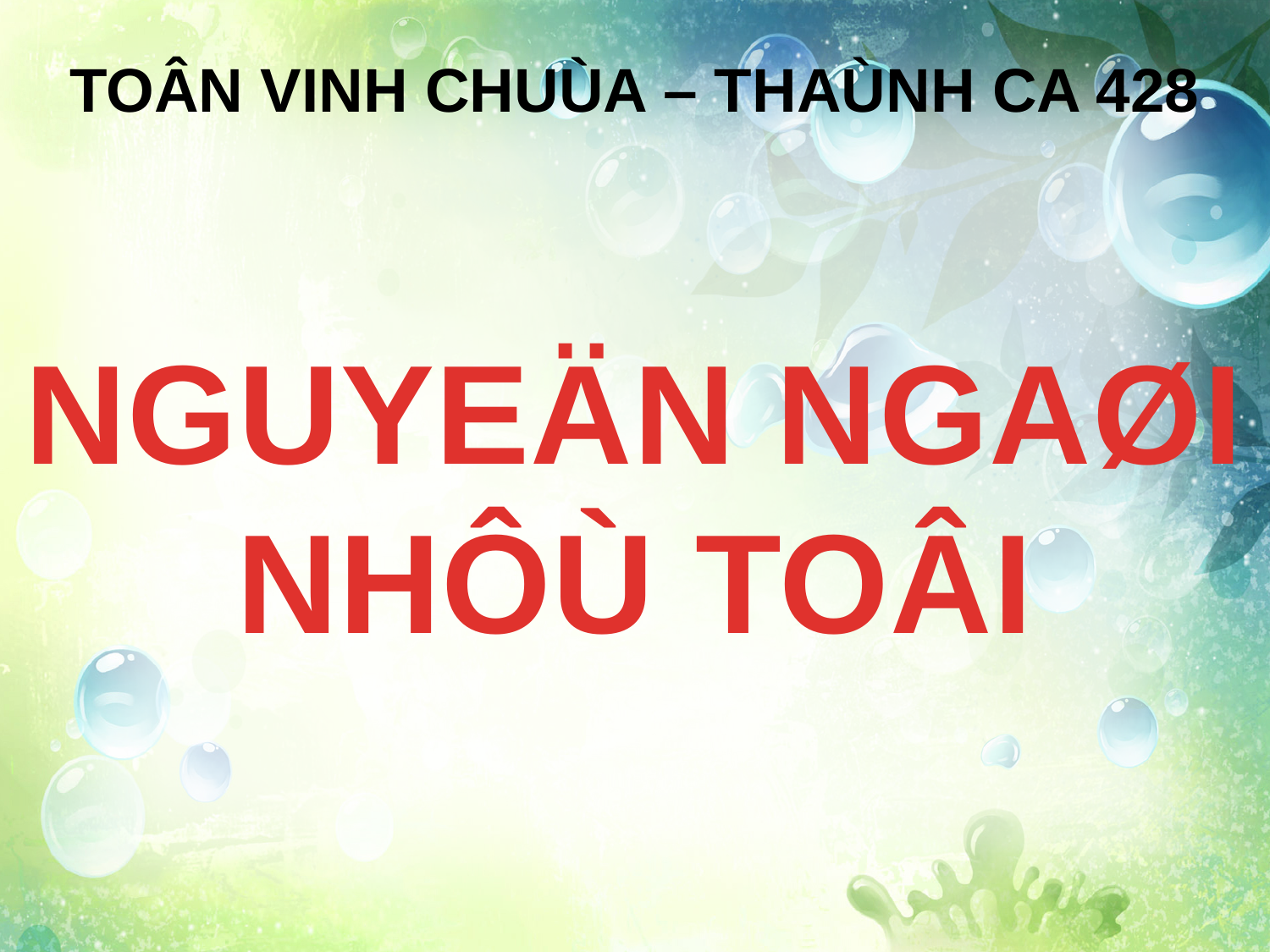

TOÂN VINH CHUÙA – THAÙNH CA 428
NGUYEÄN NGAØI NHÔÙ TOÂI